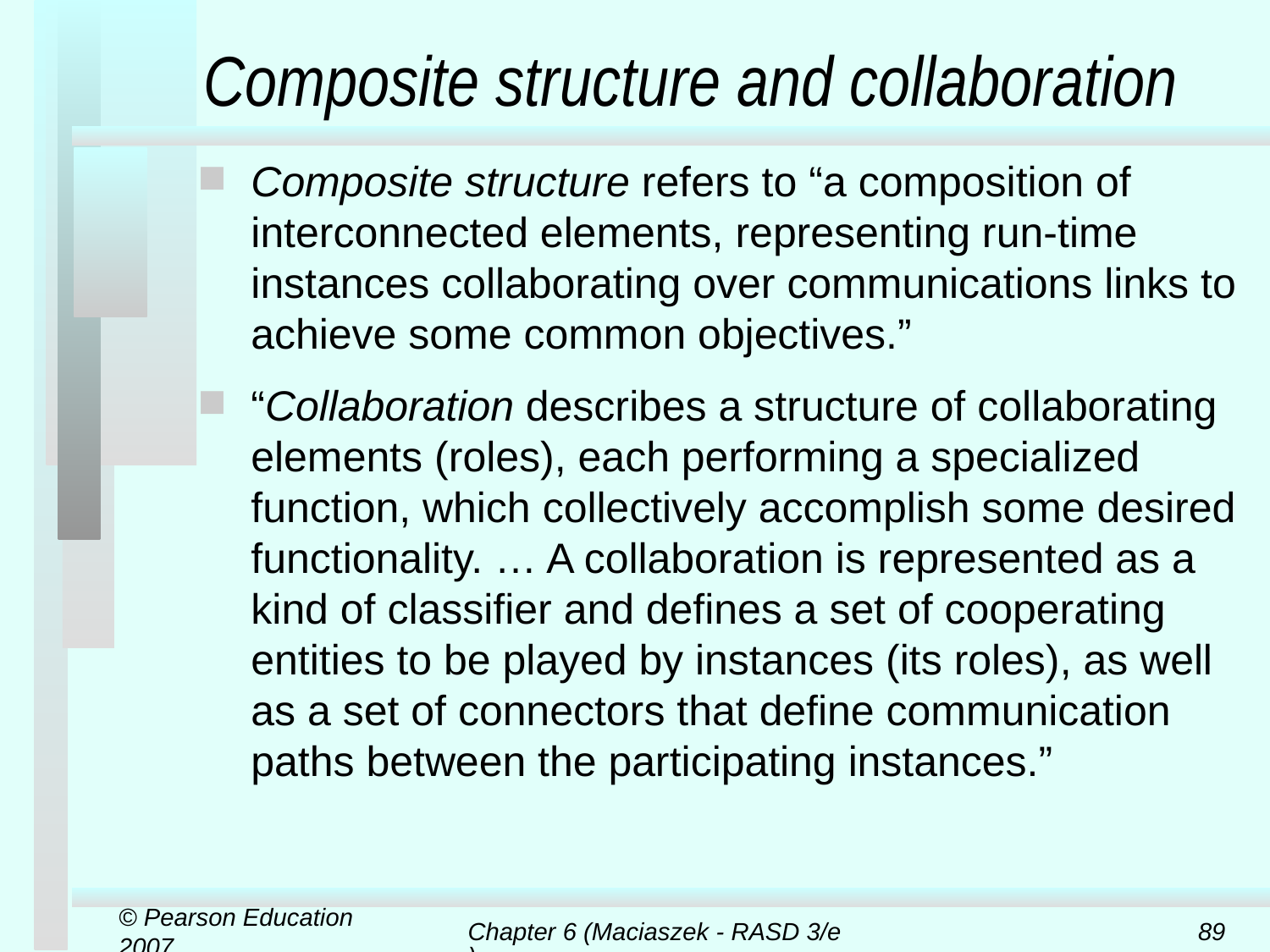

# Composite structure and collaboration
Composite structure refers to “a composition of interconnected elements, representing run-time instances collaborating over communications links to achieve some common objectives.”
“Collaboration describes a structure of collaborating elements (roles), each performing a specialized function, which collectively accomplish some desired functionality. … A collaboration is represented as a kind of classifier and defines a set of cooperating entities to be played by instances (its roles), as well as a set of connectors that define communication paths between the participating instances.”
© Pearson Education 2007
Chapter 6 (Maciaszek - RASD 3/e)
89